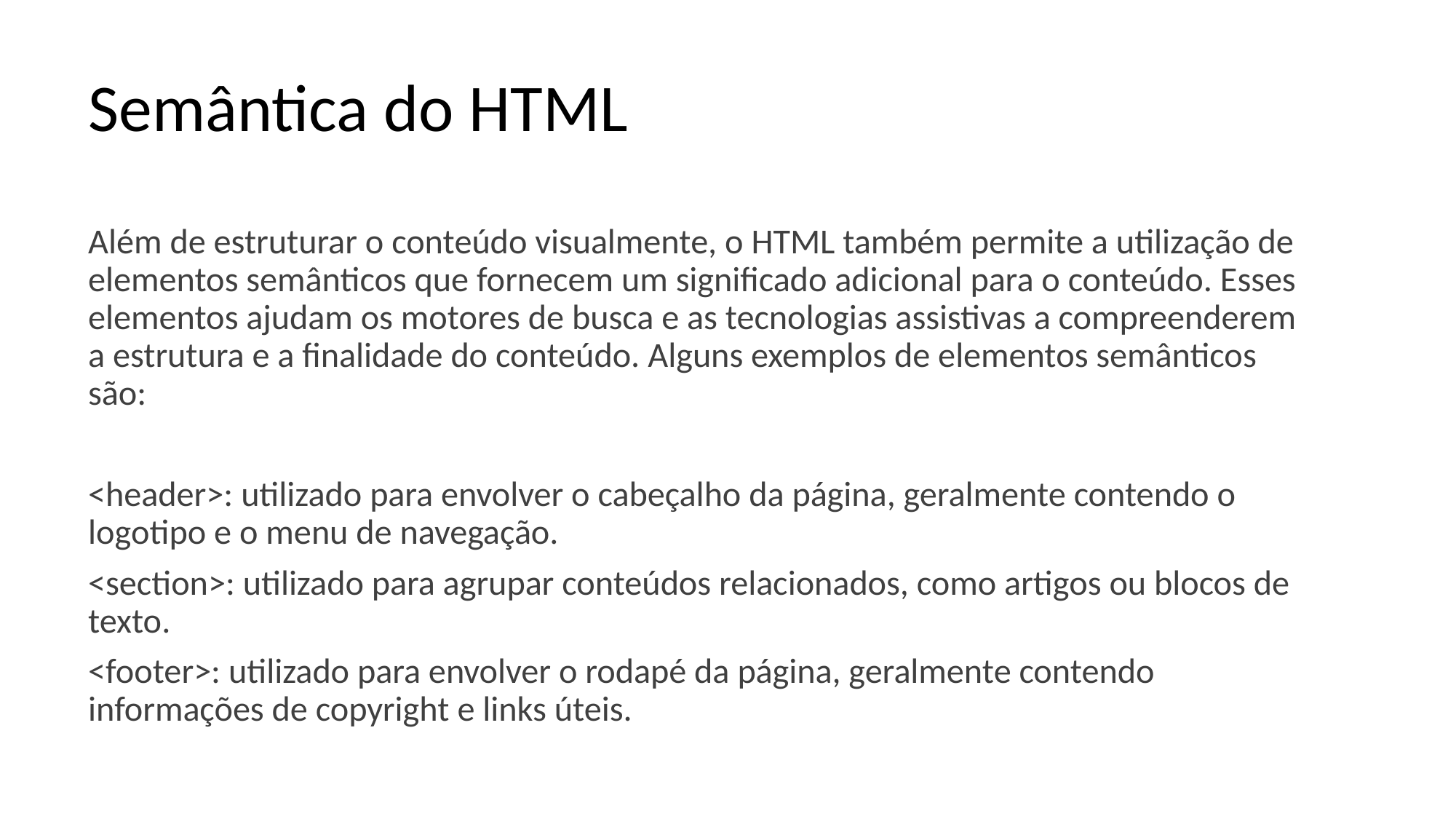

# Semântica do HTML
Além de estruturar o conteúdo visualmente, o HTML também permite a utilização de elementos semânticos que fornecem um significado adicional para o conteúdo. Esses elementos ajudam os motores de busca e as tecnologias assistivas a compreenderem a estrutura e a finalidade do conteúdo. Alguns exemplos de elementos semânticos são:

<header>: utilizado para envolver o cabeçalho da página, geralmente contendo o logotipo e o menu de navegação.
<section>: utilizado para agrupar conteúdos relacionados, como artigos ou blocos de texto.
<footer>: utilizado para envolver o rodapé da página, geralmente contendo informações de copyright e links úteis.